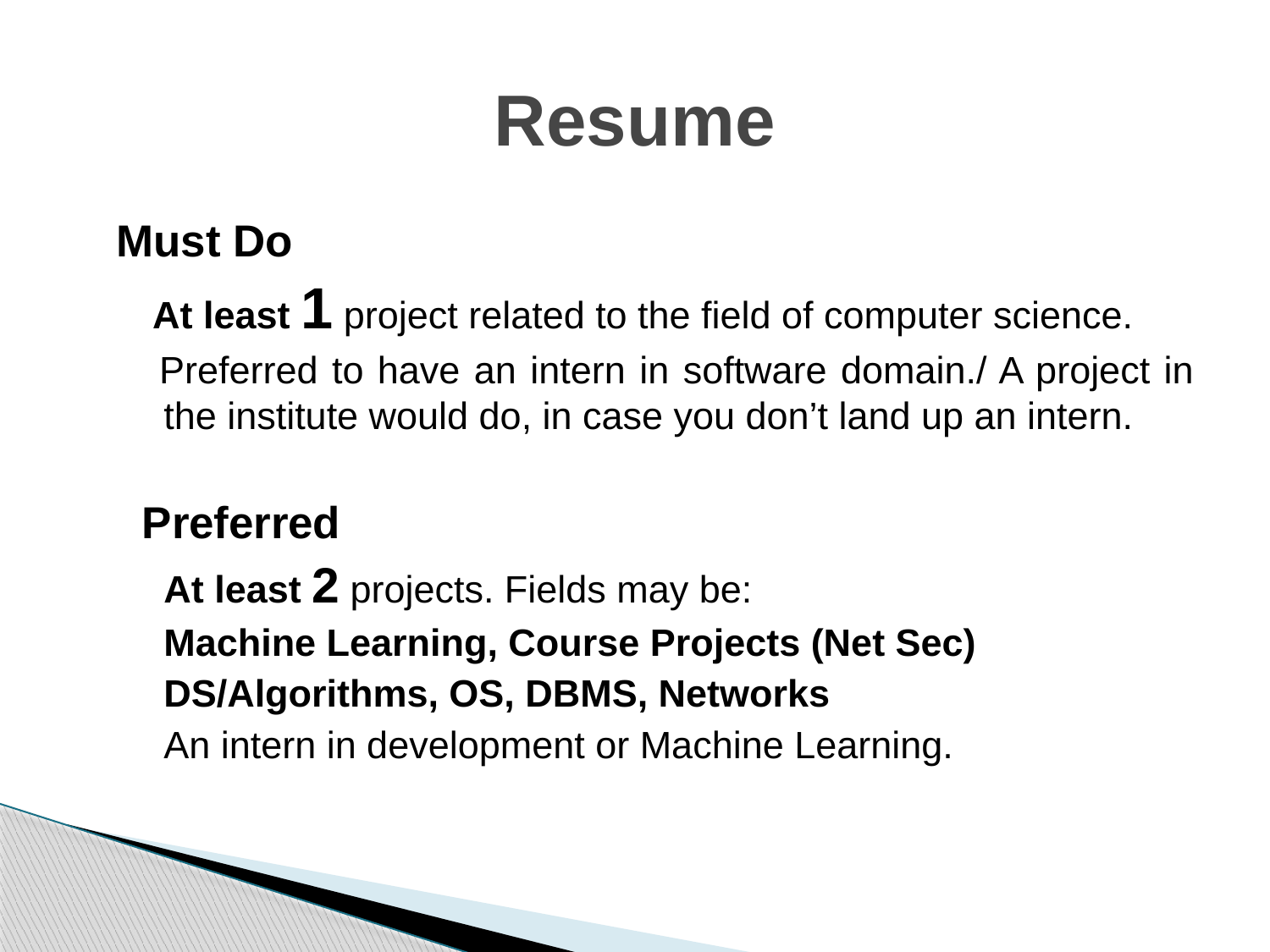

# Resume
  Must Do
  At least 1 project related to the field of computer science.
  Preferred to have an intern in software domain./ A project in the institute would do, in case you don’t land up an intern.

 Preferred
	At least 2 projects. Fields may be:
		Machine Learning, Course Projects (Net Sec)
		DS/Algorithms, OS, DBMS, Networks
	An intern in development or Machine Learning.